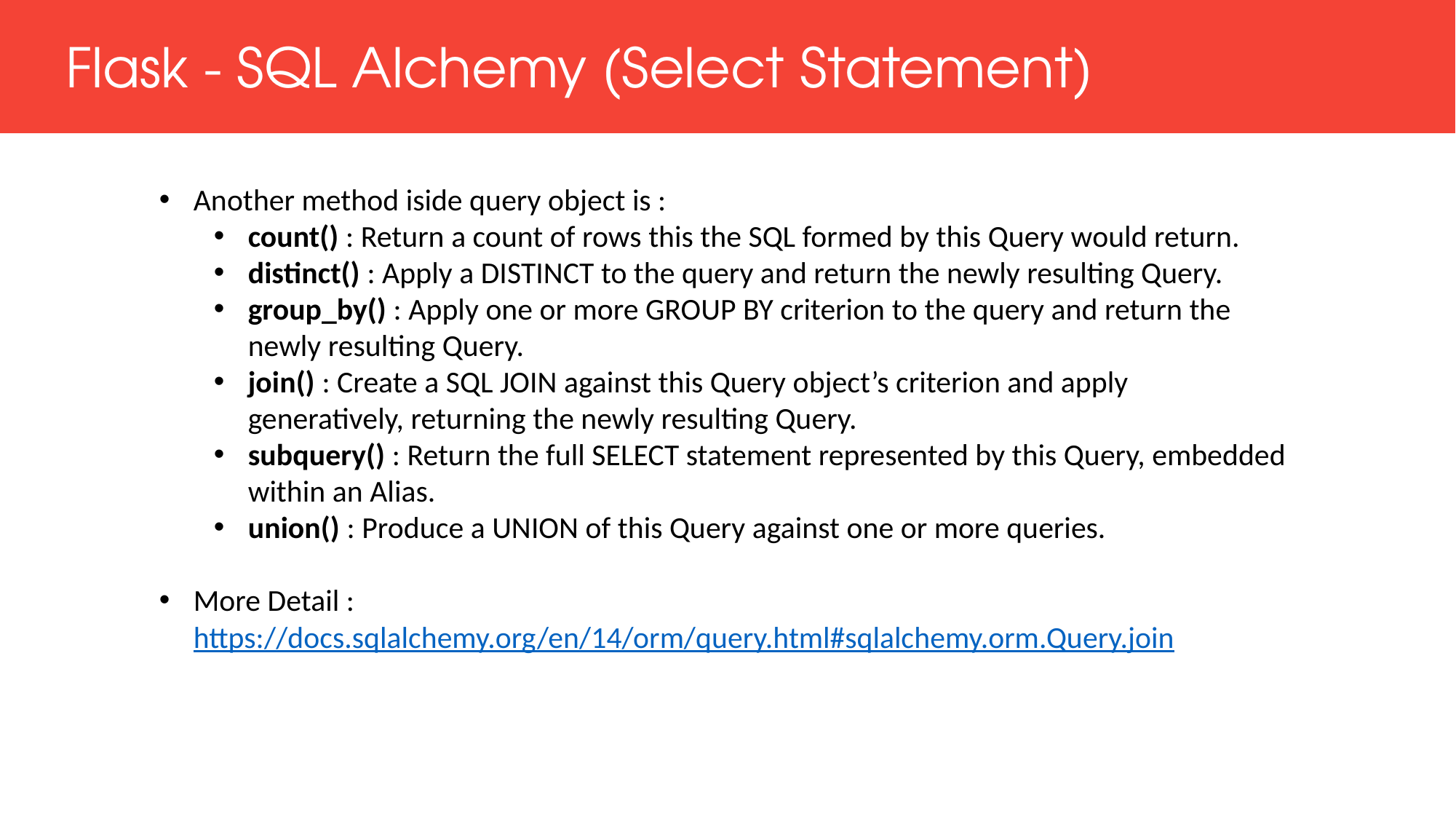

Flask - SQL Alchemy (Select Statement)
Another method iside query object is :
count() : Return a count of rows this the SQL formed by this Query would return.
distinct() : Apply a DISTINCT to the query and return the newly resulting Query.
group_by() : Apply one or more GROUP BY criterion to the query and return the newly resulting Query.
join() : Create a SQL JOIN against this Query object’s criterion and apply generatively, returning the newly resulting Query.
subquery() : Return the full SELECT statement represented by this Query, embedded within an Alias.
union() : Produce a UNION of this Query against one or more queries.

More Detail : https://docs.sqlalchemy.org/en/14/orm/query.html#sqlalchemy.orm.Query.join